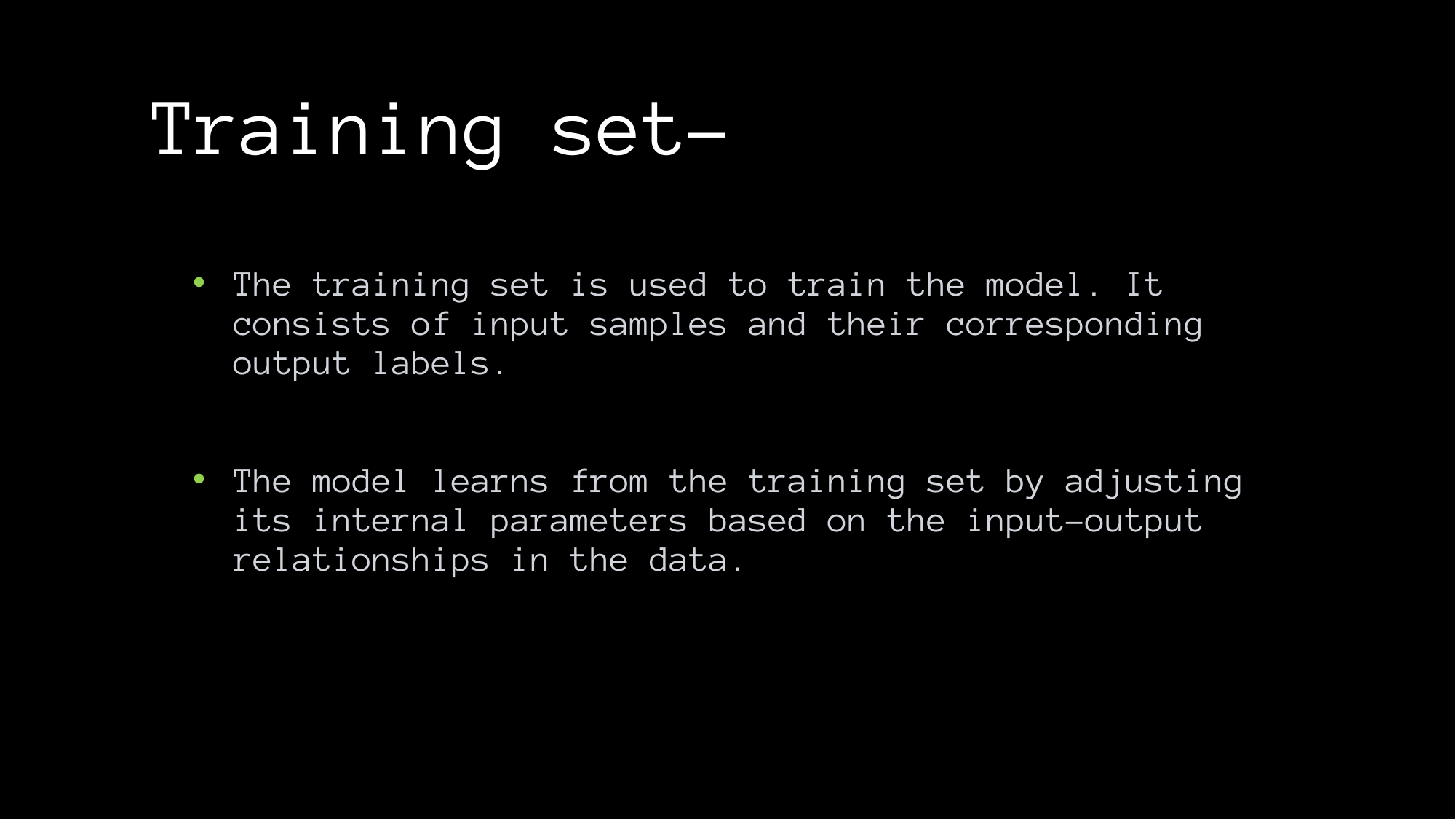

Training set-
The training set is used to train the model. It consists of input samples and their corresponding output labels.

The model learns from the training set by adjusting its internal parameters based on the input-output relationships in the data.